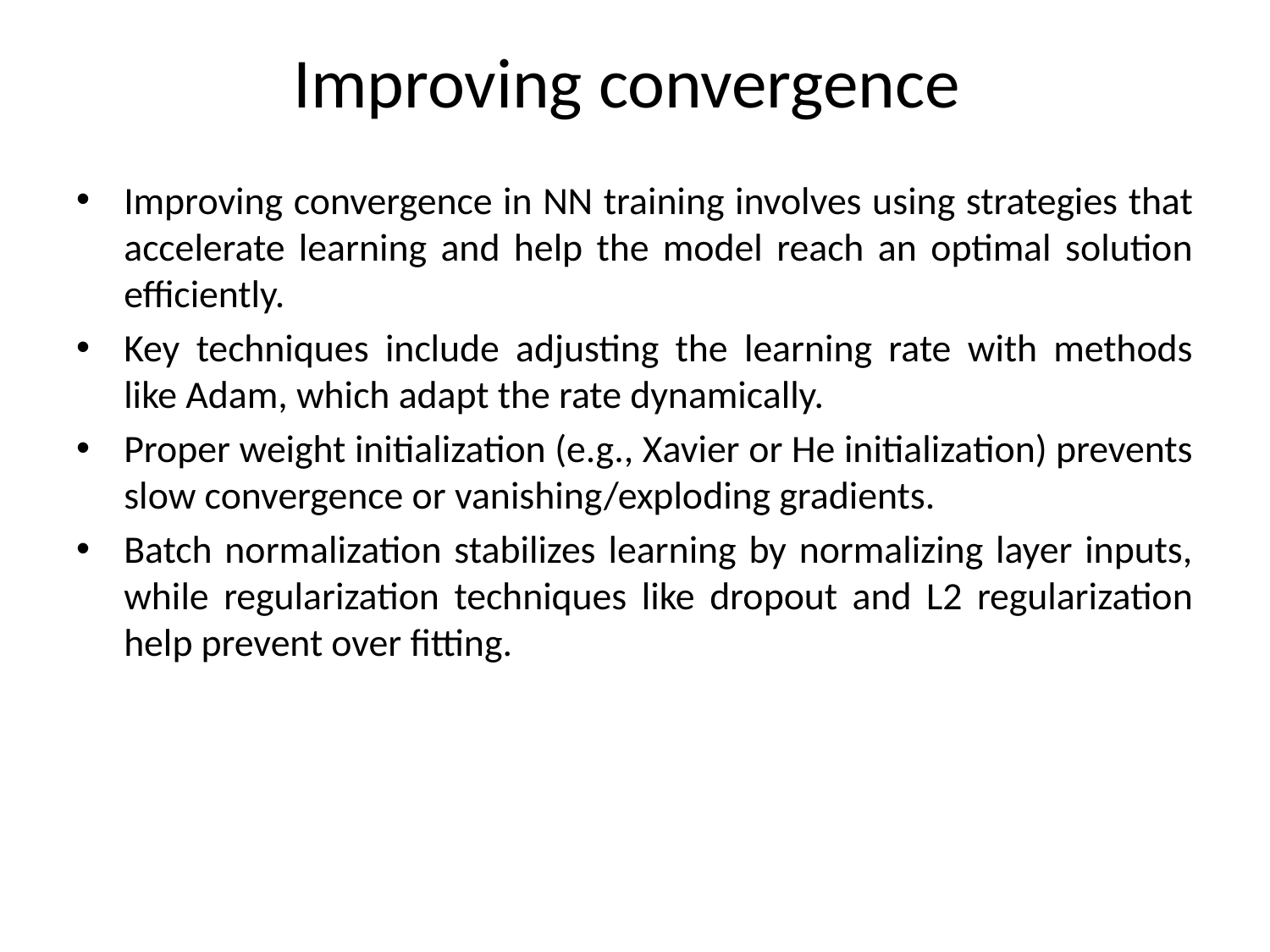

# Improving convergence
Improving convergence in NN training involves using strategies that accelerate learning and help the model reach an optimal solution efficiently.
Key techniques include adjusting the learning rate with methods like Adam, which adapt the rate dynamically.
Proper weight initialization (e.g., Xavier or He initialization) prevents slow convergence or vanishing/exploding gradients.
Batch normalization stabilizes learning by normalizing layer inputs, while regularization techniques like dropout and L2 regularization help prevent over fitting.